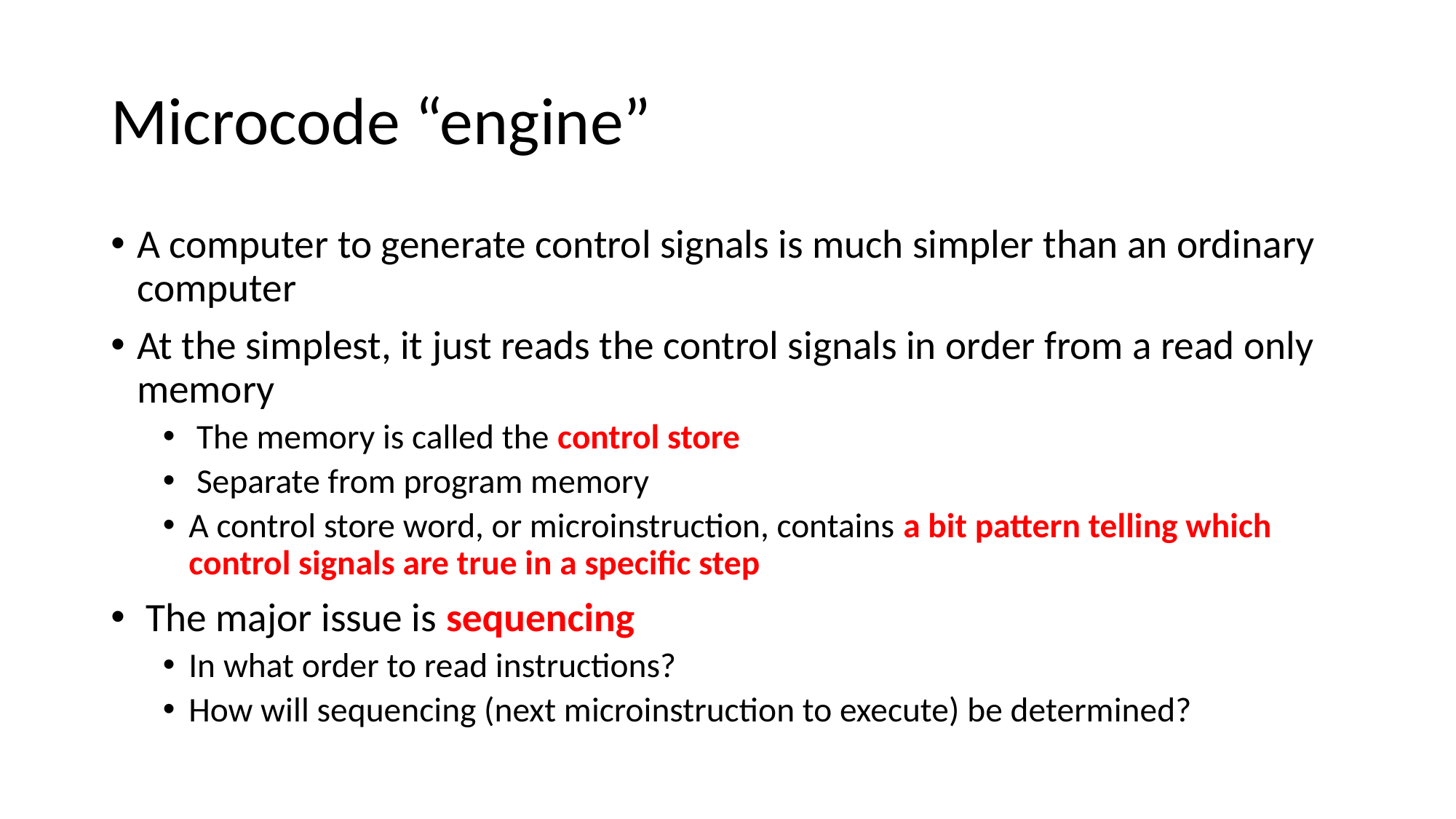

# Microcode “engine”
A computer to generate control signals is much simpler than an ordinary computer
At the simplest, it just reads the control signals in order from a read only memory
 The memory is called the control store
 Separate from program memory
A control store word, or microinstruction, contains a bit pattern telling which control signals are true in a specific step
 The major issue is sequencing
In what order to read instructions?
How will sequencing (next microinstruction to execute) be determined?